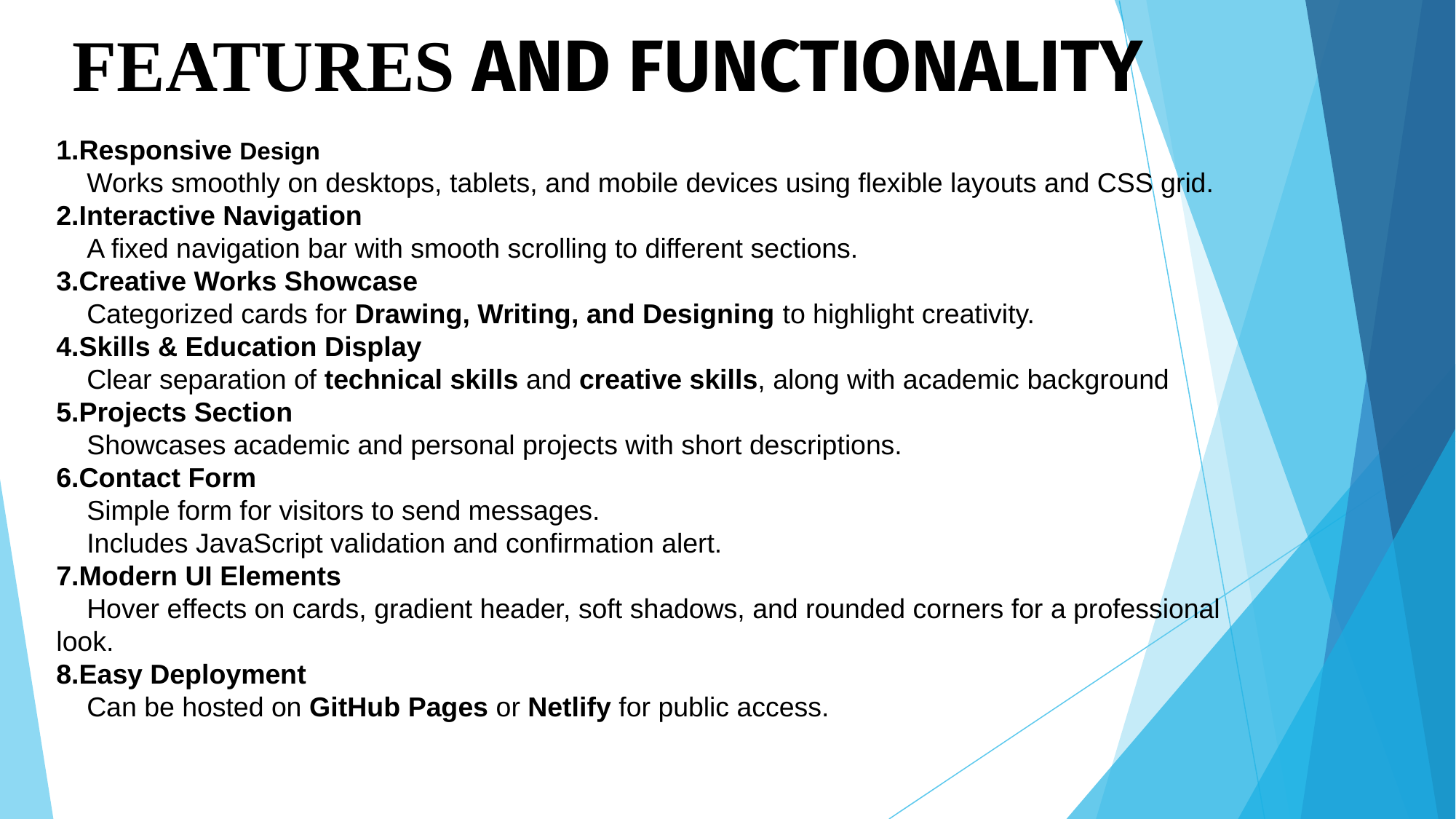

# FEATURES AND FUNCTIONALITY
1.Responsive Design
    Works smoothly on desktops, tablets, and mobile devices using flexible layouts and CSS grid.
2.Interactive Navigation
    A fixed navigation bar with smooth scrolling to different sections.
3.Creative Works Showcase
    Categorized cards for Drawing, Writing, and Designing to highlight creativity.
4.Skills & Education Display
    Clear separation of technical skills and creative skills, along with academic background
5.Projects Section
    Showcases academic and personal projects with short descriptions.
6.Contact Form
    Simple form for visitors to send messages.
    Includes JavaScript validation and confirmation alert.
7.Modern UI Elements
    Hover effects on cards, gradient header, soft shadows, and rounded corners for a professional look.
8.Easy Deployment
    Can be hosted on GitHub Pages or Netlify for public access.